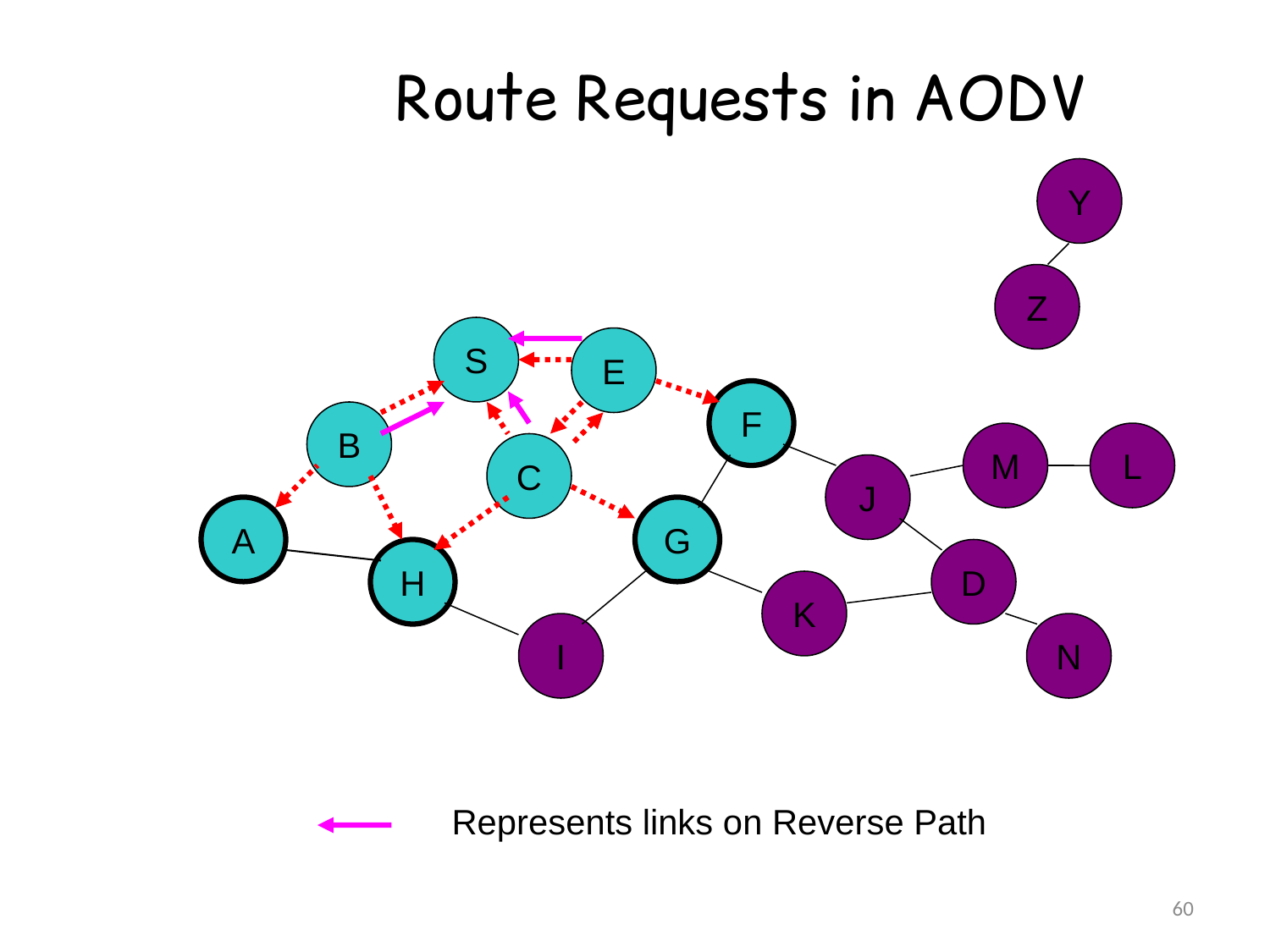

# Route Requests in AODV
Y

Z
S
E

F

B

M
L
C

J

A

G

H
D

K

I

N
 Represents links on Reverse Path

60